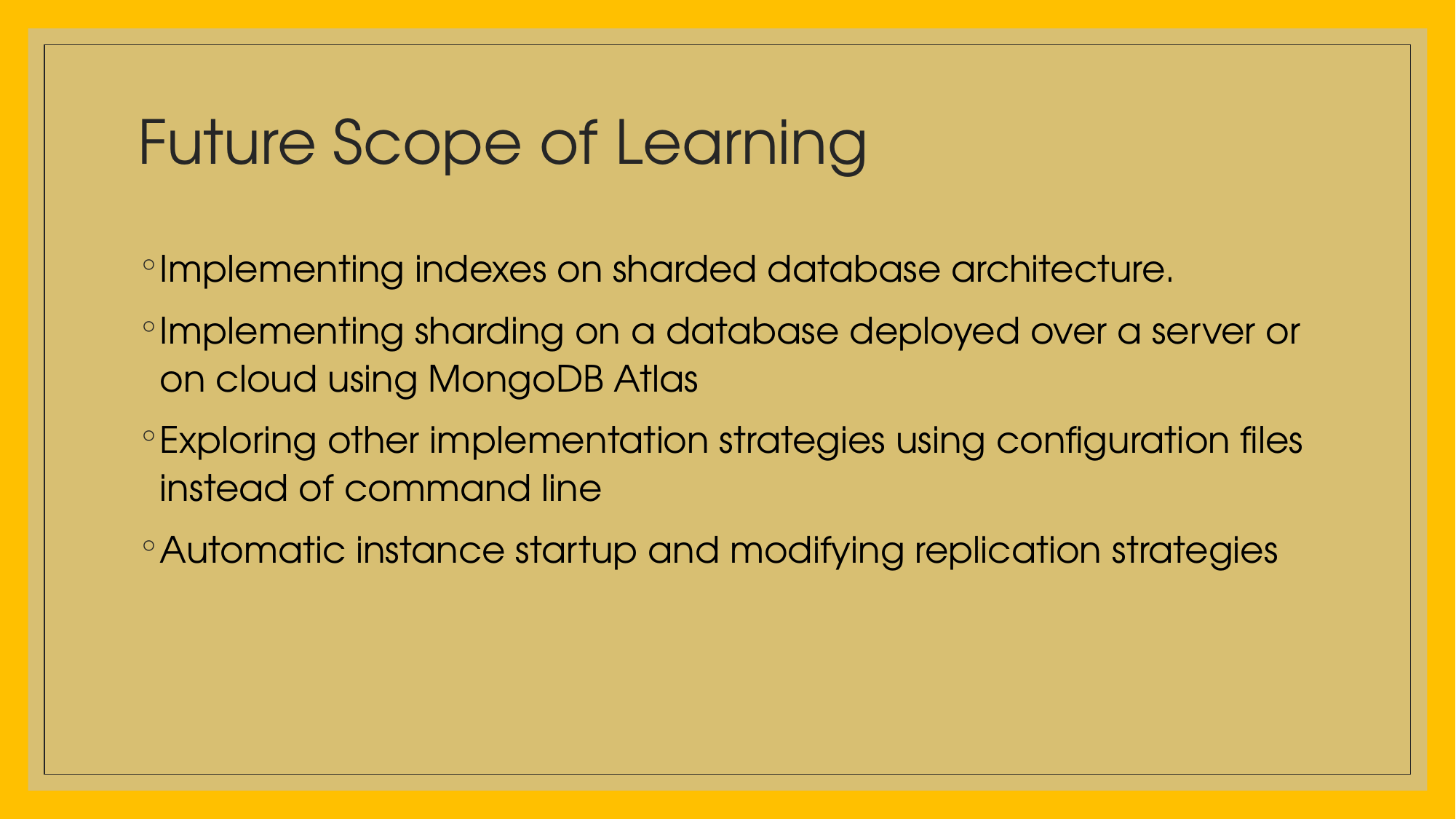

# Future Scope of Learning
Implementing indexes on sharded database architecture.
Implementing sharding on a database deployed over a server or on cloud using MongoDB Atlas
Exploring other implementation strategies using configuration files instead of command line
Automatic instance startup and modifying replication strategies